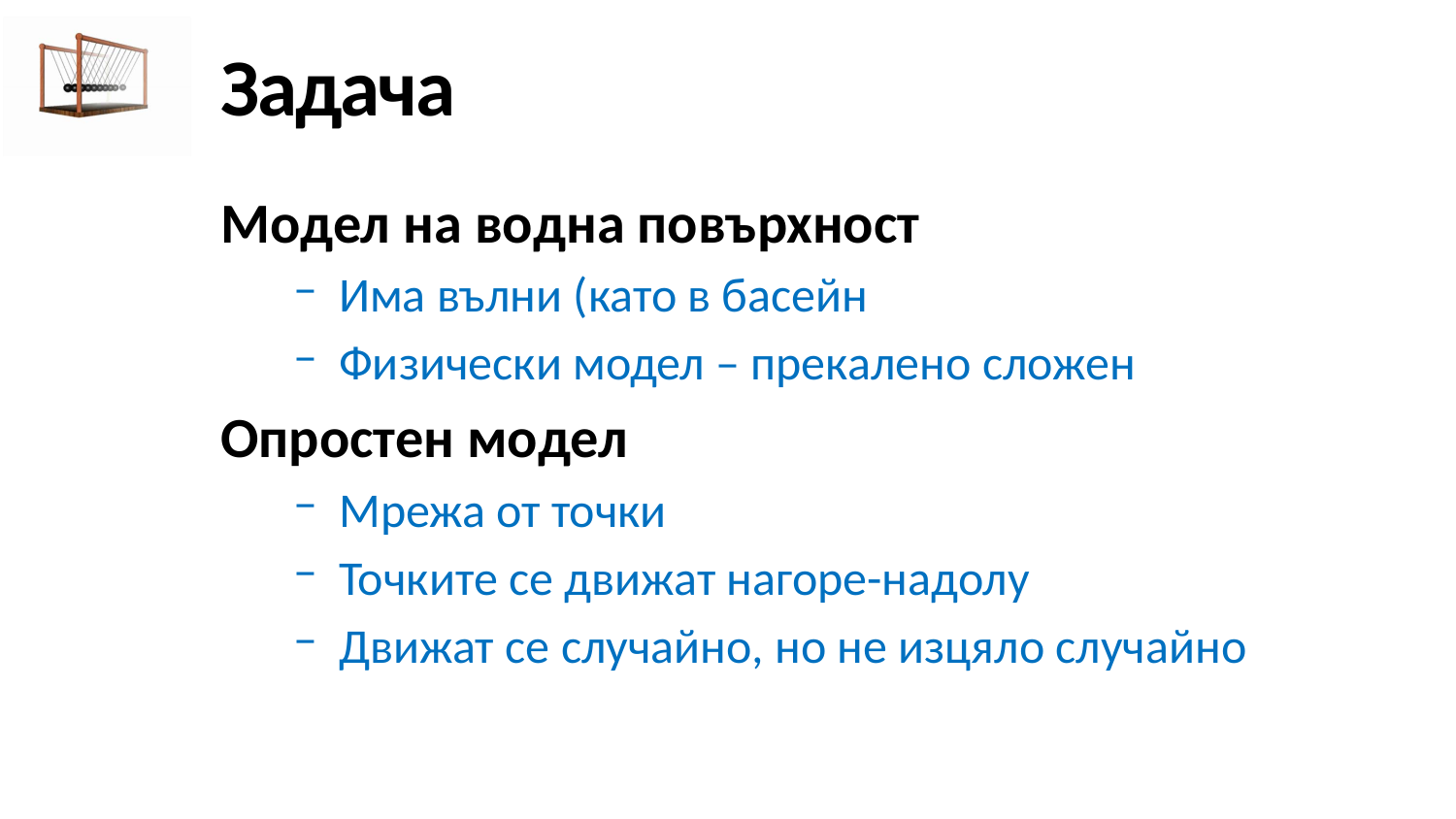

# Задача
Модел на водна повърхност
Има вълни (като в басейн
Физически модел – прекалено сложен
Опростен модел
Мрежа от точки
Точките се движат нагоре-надолу
Движат се случайно, но не изцяло случайно